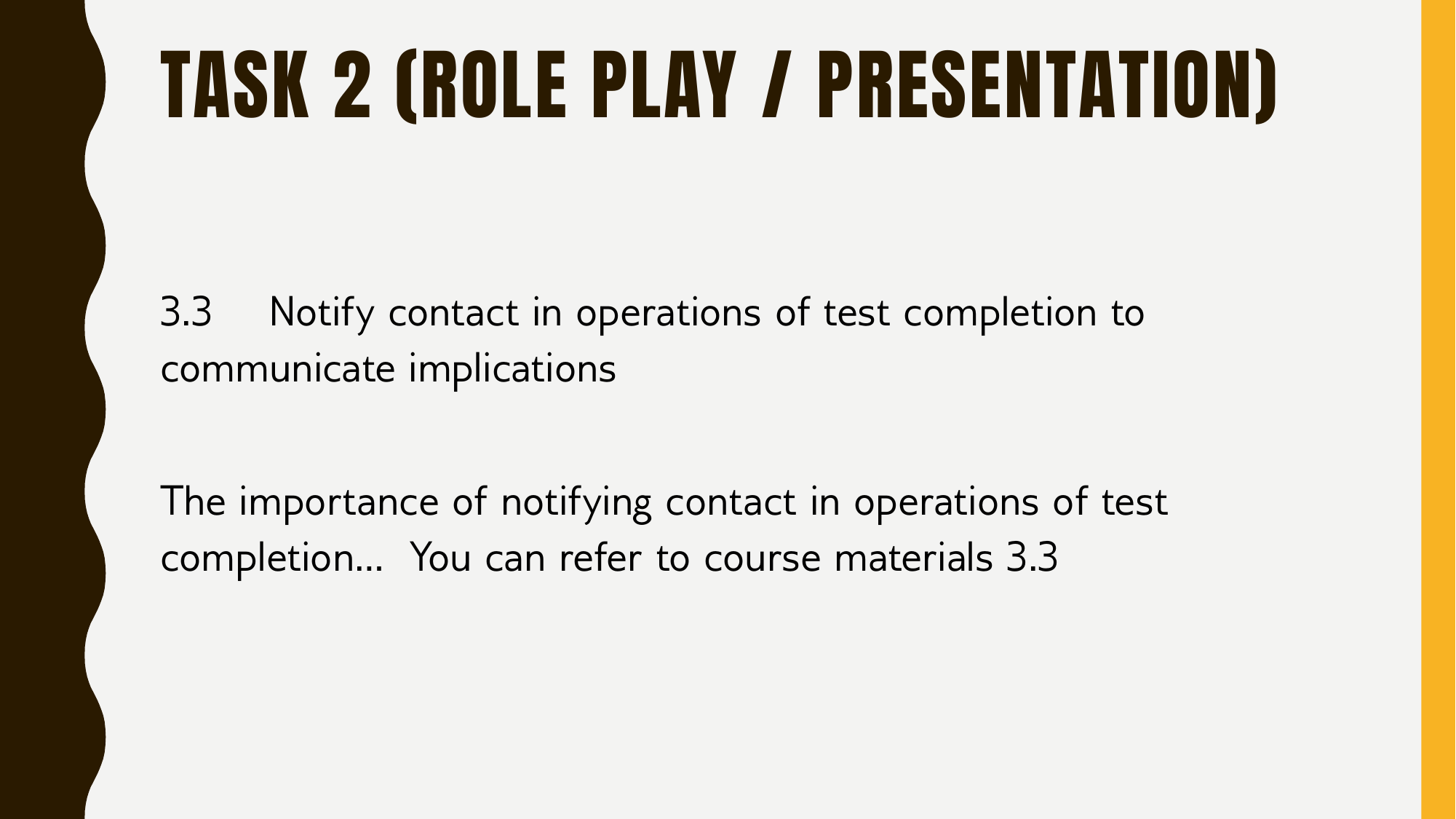

# TASK 2 (role play / presentation)
3.3	Notify contact in operations of test completion to communicate implications

The importance of notifying contact in operations of test completion…  You can refer to course materials 3.3